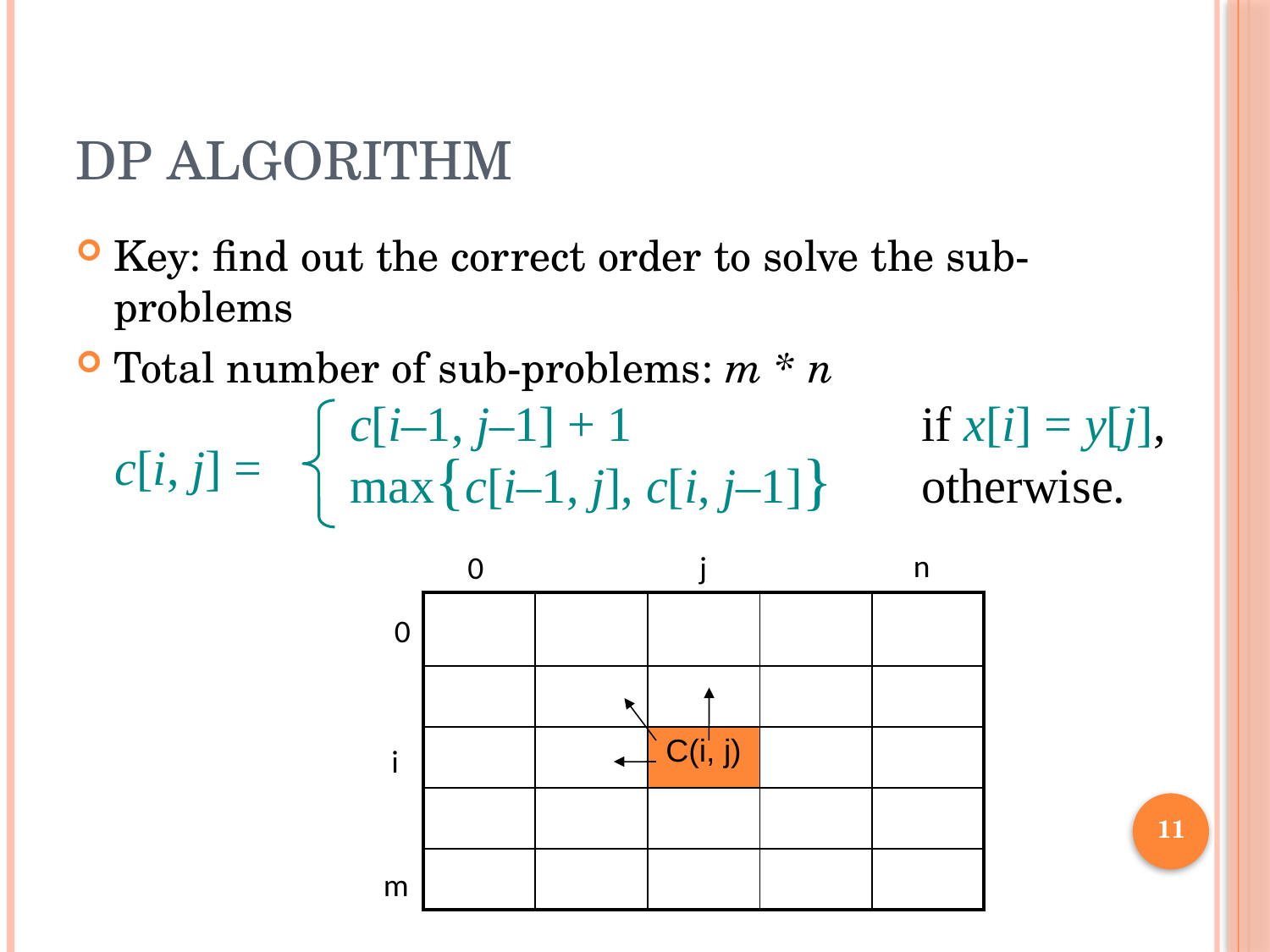

# DP Algorithm
Key: find out the correct order to solve the sub-problems
Total number of sub-problems: m * n

c[i–1, j–1] + 1	if x[i] = y[j],
max{c[i–1, j], c[i, j–1]}	otherwise.

c[i, j] =
n
0
j
|  |  |  |  |  |
| --- | --- | --- | --- | --- |
|  |  |  |  |  |
|  |  | C(i, j) |  |  |
|  |  |  |  |  |
|  |  |  |  |  |
0

i

11
m